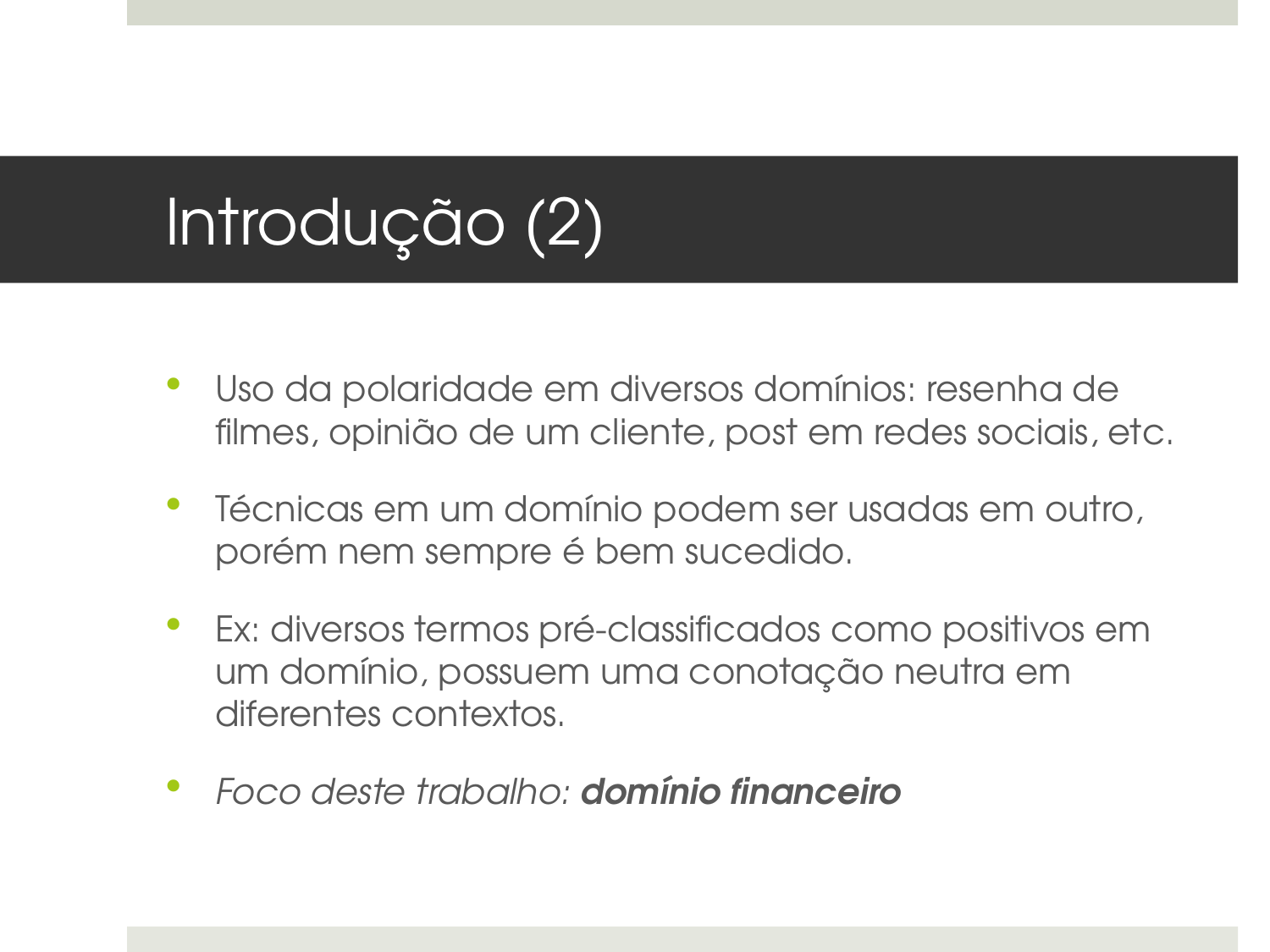

# Introdução (2)
Uso da polaridade em diversos domínios: resenha de filmes, opinião de um cliente, post em redes sociais, etc.
Técnicas em um domínio podem ser usadas em outro, porém nem sempre é bem sucedido.
Ex: diversos termos pré-classificados como positivos em um domínio, possuem uma conotação neutra em diferentes contextos.
Foco deste trabalho: domínio financeiro